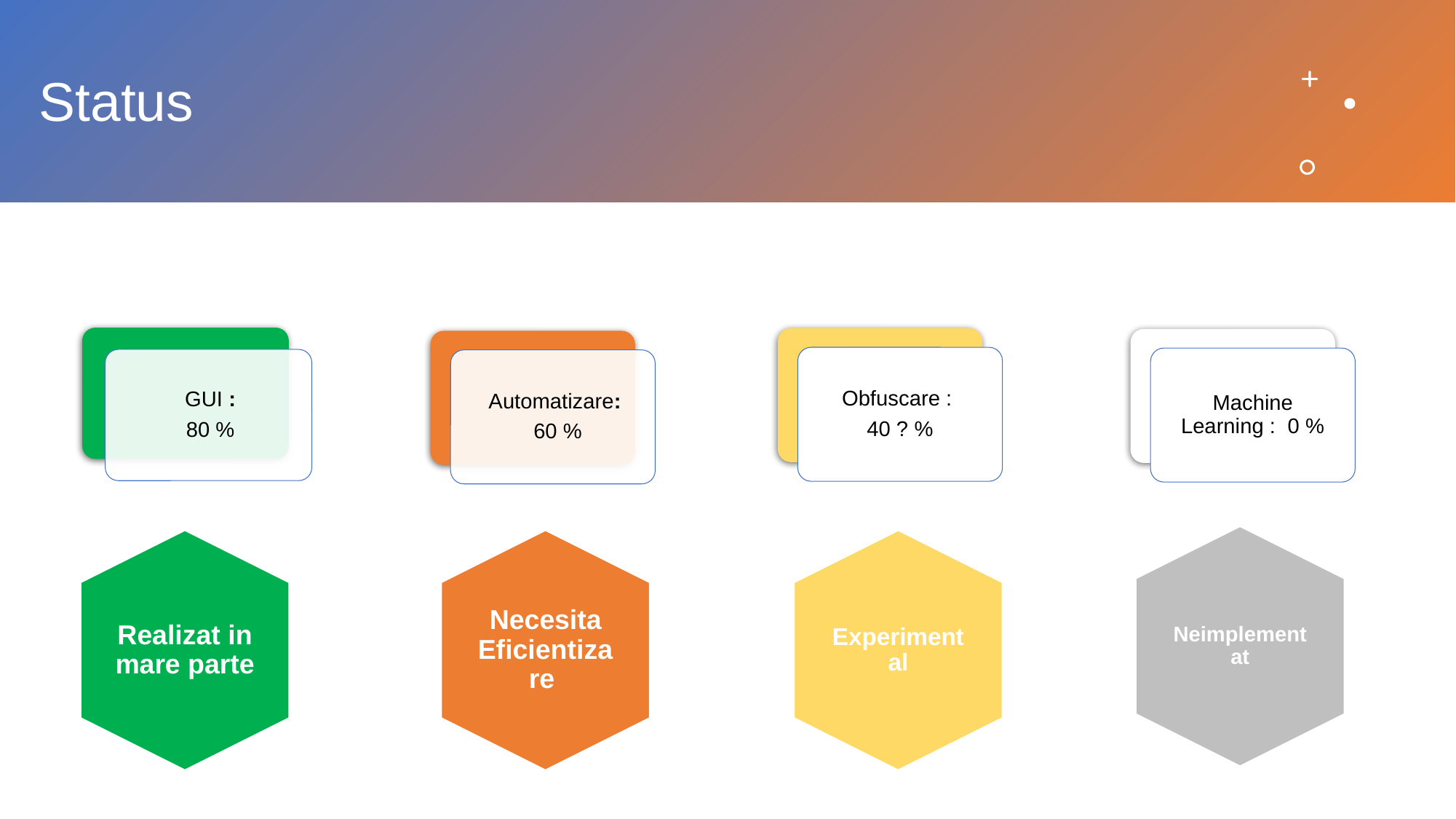

# Status

Automatizare:
 60 %
GUI :
 80 %

Obfuscare :
40 ? %

Machine Learning :  0 %

Neimplementat

Realizat in mare parte

Necesita Eficientizare

Experimental